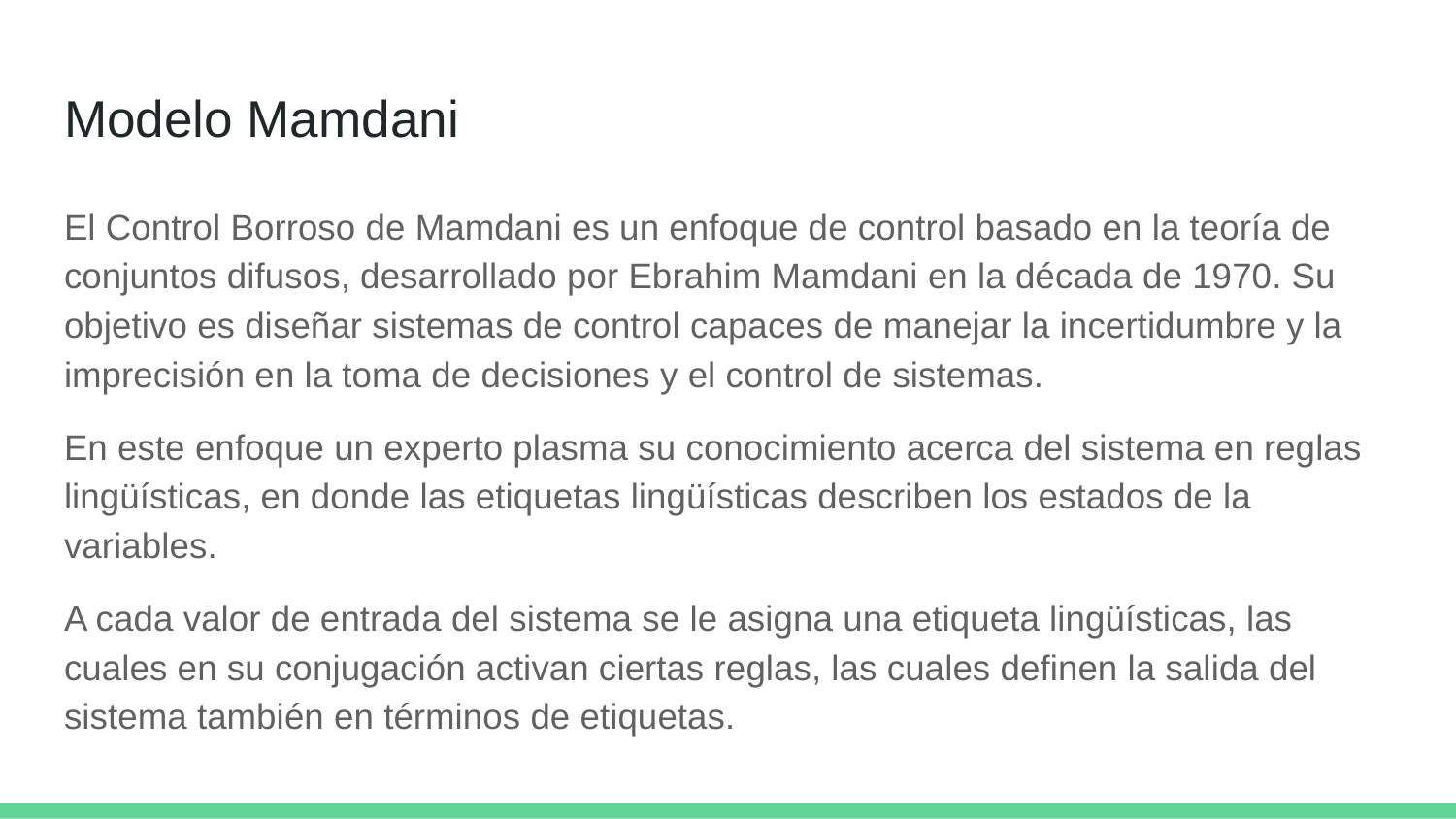

# Modelo Mamdani
El Control Borroso de Mamdani es un enfoque de control basado en la teoría de conjuntos difusos, desarrollado por Ebrahim Mamdani en la década de 1970. Su objetivo es diseñar sistemas de control capaces de manejar la incertidumbre y la imprecisión en la toma de decisiones y el control de sistemas.
En este enfoque un experto plasma su conocimiento acerca del sistema en reglas lingüísticas, en donde las etiquetas lingüísticas describen los estados de la variables.
A cada valor de entrada del sistema se le asigna una etiqueta lingüísticas, las cuales en su conjugación activan ciertas reglas, las cuales definen la salida del sistema también en términos de etiquetas.